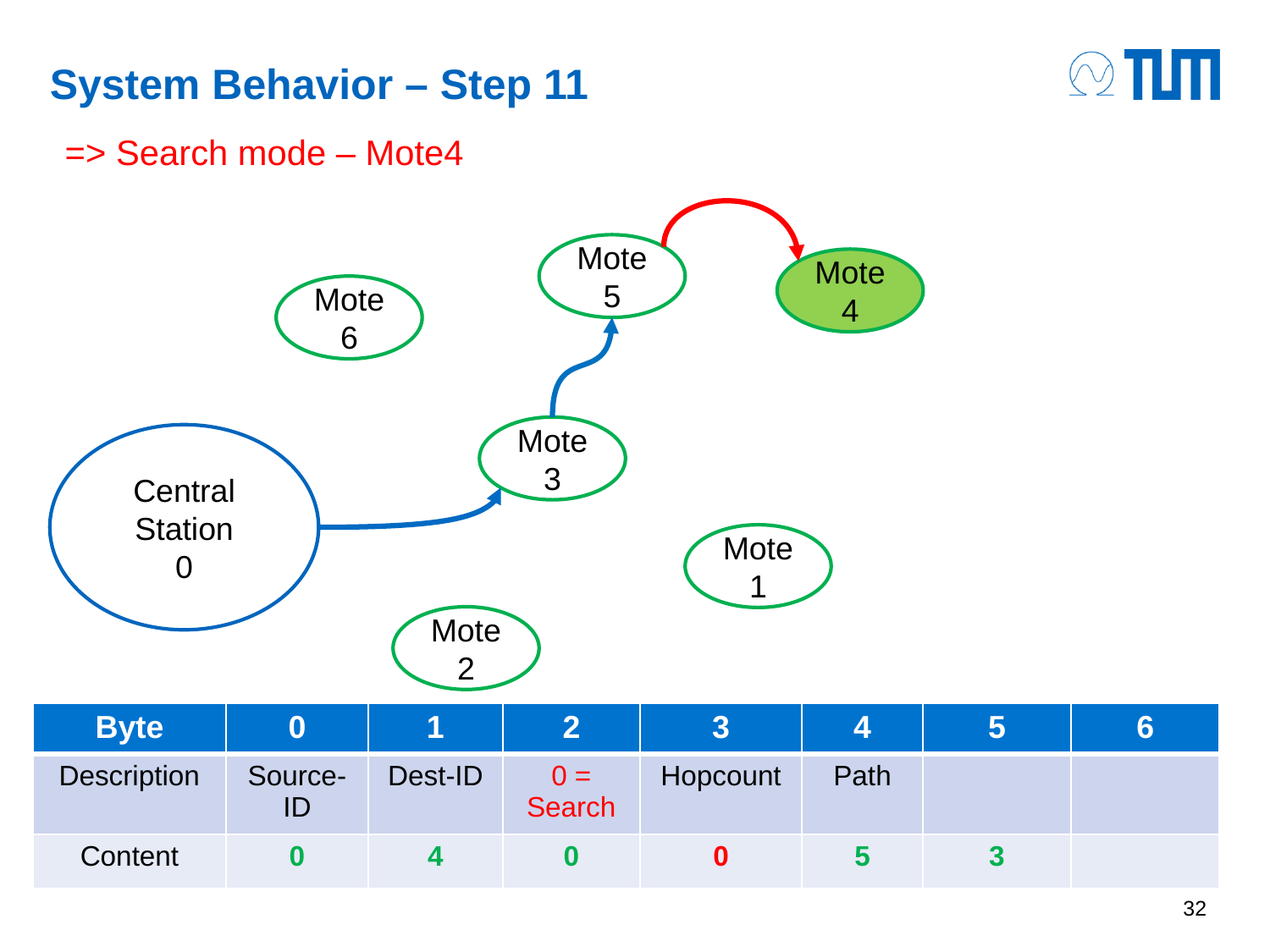

# System Behavior – Step 11
=> Search mode – Mote4
Mote 5
Mote 4
Mote 6
Mote 3
Central Station
0
Mote 1
Mote 2
| Byte | 0 | 1 | 2 | 3 | 4 | 5 | 6 |
| --- | --- | --- | --- | --- | --- | --- | --- |
| Description | Source-ID | Dest-ID | 0 = Search | Hopcount | Path |  |  |
| Content | 0 | 4 | 0 | 0 | 5 | 3 |  |
32